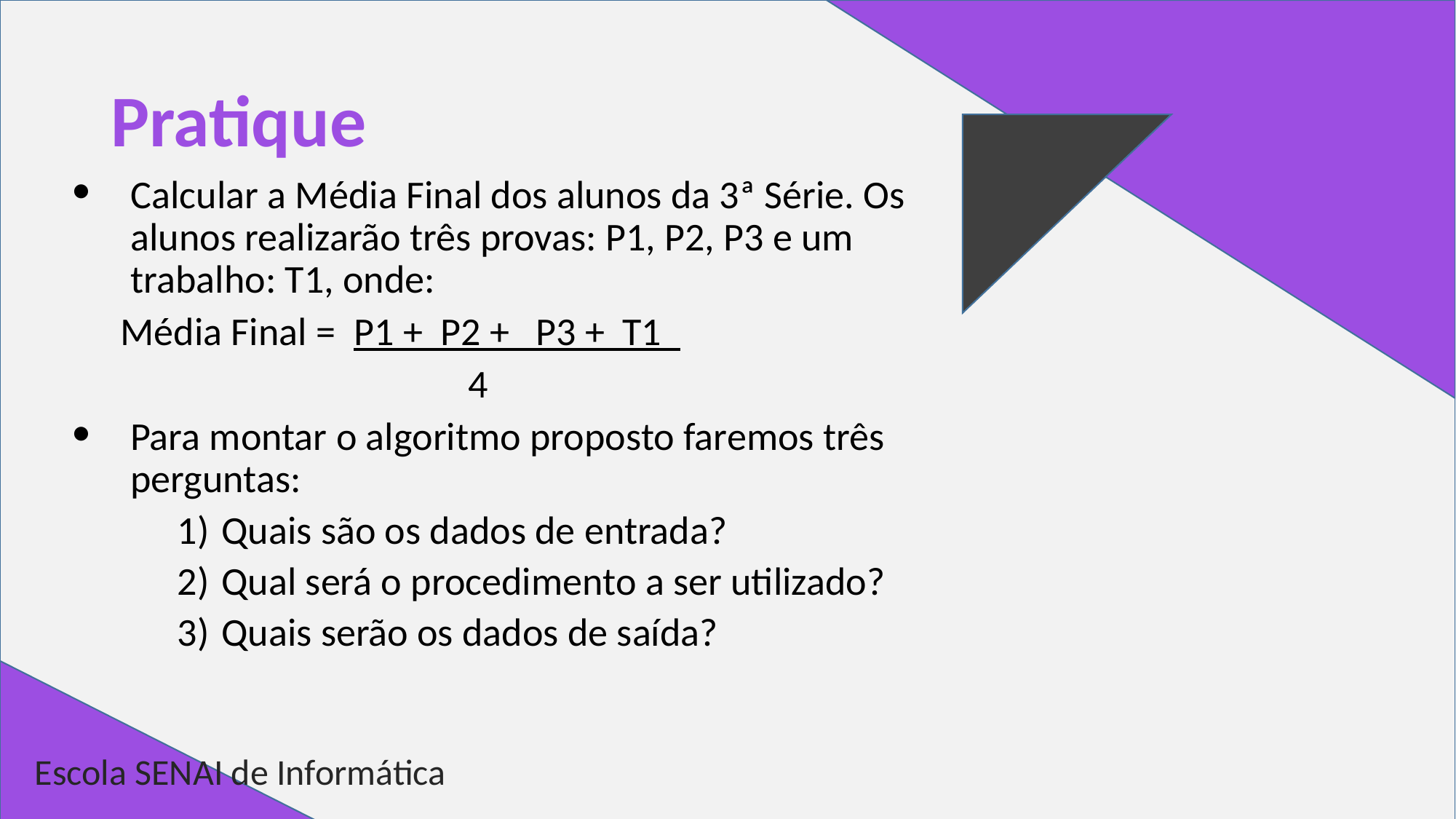

# Pratique
Calcular a Média Final dos alunos da 3ª Série. Os alunos realizarão três provas: P1, P2, P3 e um trabalho: T1, onde:
      Média Final =  P1 +  P2 +   P3 +  T1
                                             4
Para montar o algoritmo proposto faremos três perguntas:
Quais são os dados de entrada?
Qual será o procedimento a ser utilizado?
Quais serão os dados de saída?